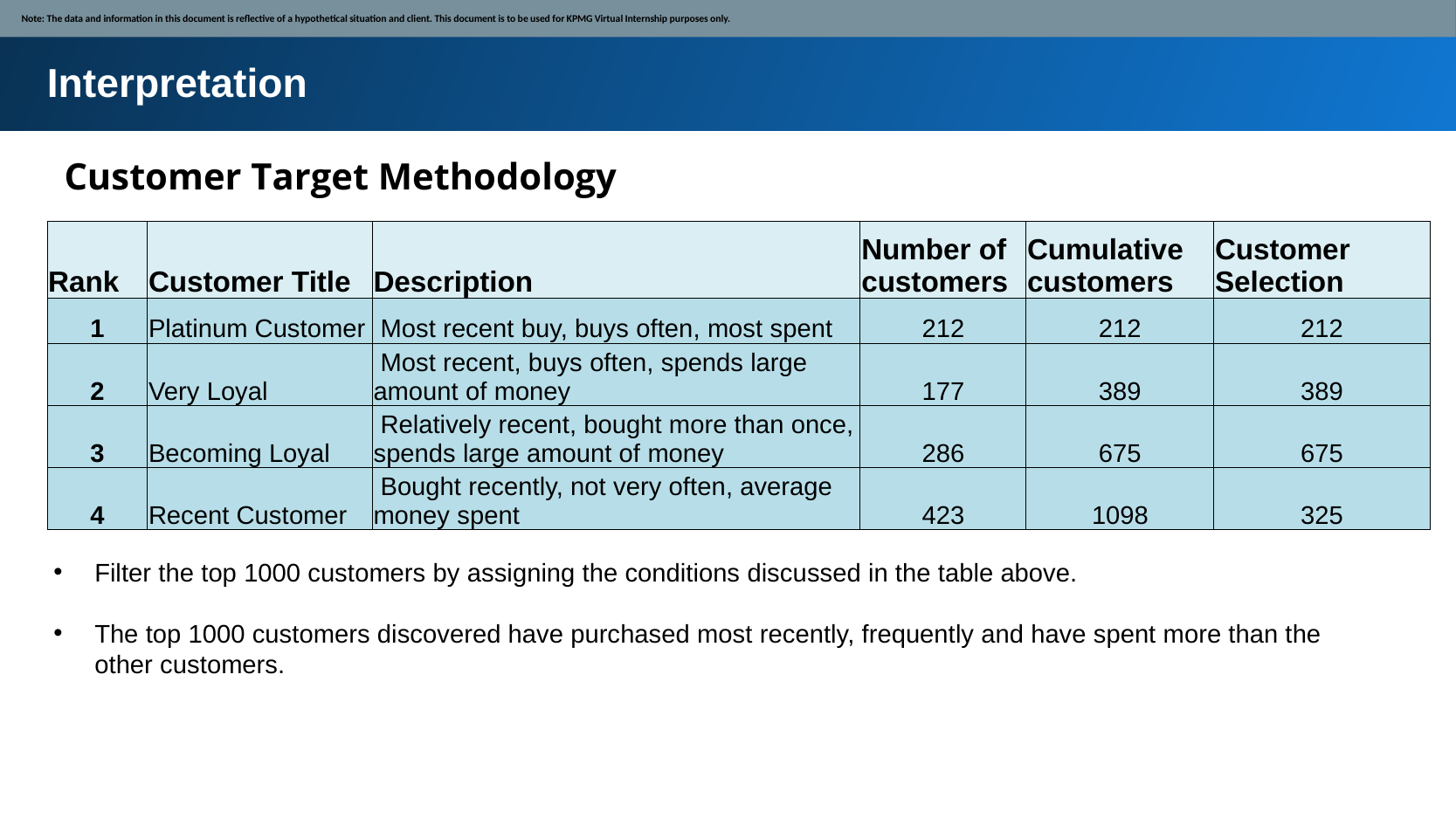

Note: The data and information in this document is reflective of a hypothetical situation and client. This document is to be used for KPMG Virtual Internship purposes only.
Interpretation
Customer Target Methodology
| Rank | Customer Title | Description | Number of customers | Cumulative customers | Customer Selection |
| --- | --- | --- | --- | --- | --- |
| 1 | Platinum Customer | Most recent buy, buys often, most spent | 212 | 212 | 212 |
| 2 | Very Loyal | Most recent, buys often, spends large amount of money | 177 | 389 | 389 |
| 3 | Becoming Loyal | Relatively recent, bought more than once, spends large amount of money | 286 | 675 | 675 |
| 4 | Recent Customer | Bought recently, not very often, average money spent | 423 | 1098 | 325 |
Filter the top 1000 customers by assigning the conditions discussed in the table above.

The top 1000 customers discovered have purchased most recently, frequently and have spent more than the other customers.